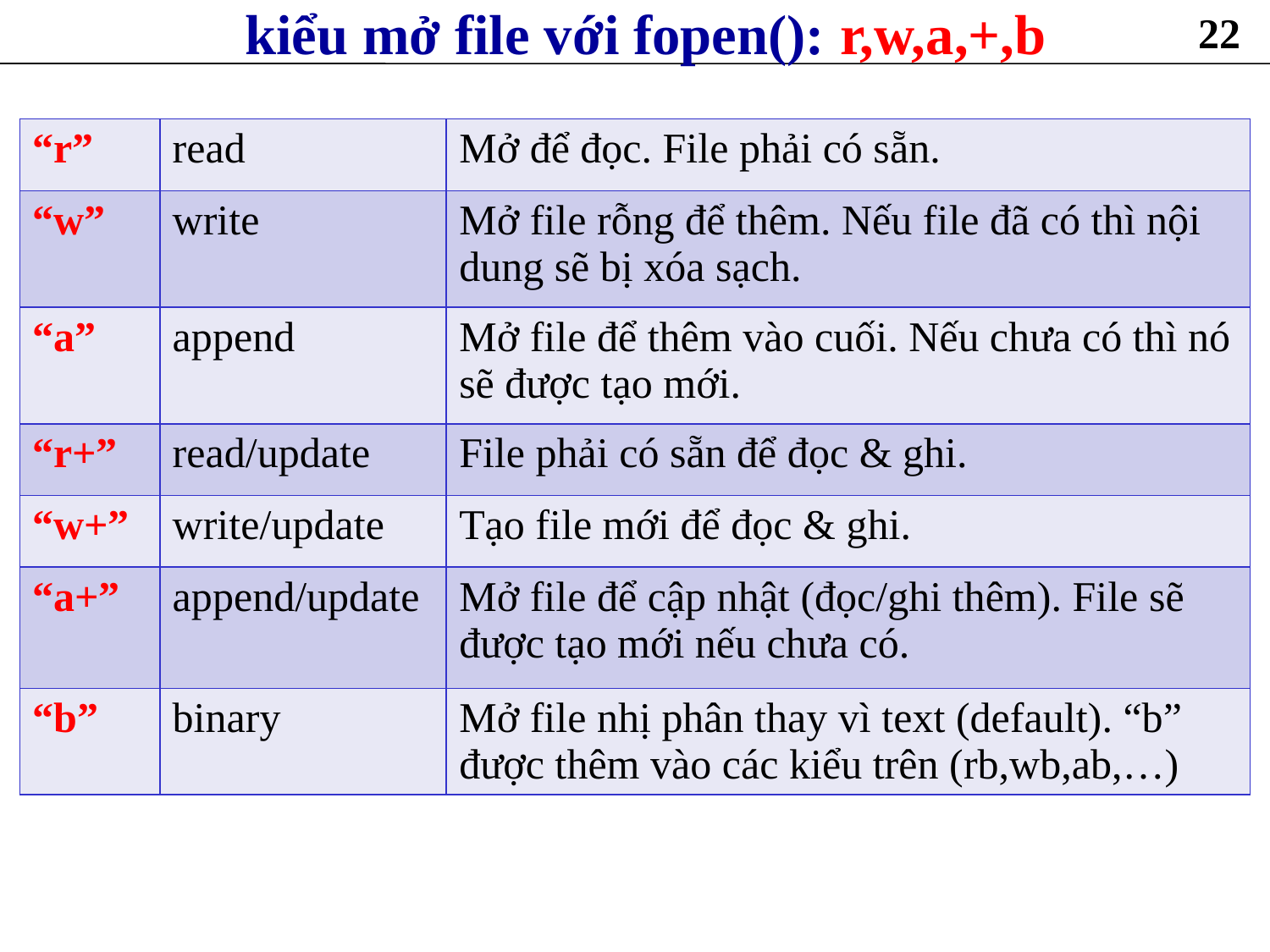

# kiểu mở file với fopen(): r,w,a,+,b
22
| “r” | read | Mở để đọc. File phải có sẵn. |
| --- | --- | --- |
| “w” | write | Mở file rỗng để thêm. Nếu file đã có thì nội dung sẽ bị xóa sạch. |
| “a” | append | Mở file để thêm vào cuối. Nếu chưa có thì nó sẽ được tạo mới. |
| “r+” | read/update | File phải có sẵn để đọc & ghi. |
| “w+” | write/update | Tạo file mới để đọc & ghi. |
| “a+” | append/update | Mở file để cập nhật (đọc/ghi thêm). File sẽ được tạo mới nếu chưa có. |
| “b” | binary | Mở file nhị phân thay vì text (default). “b” được thêm vào các kiểu trên (rb,wb,ab,…) |